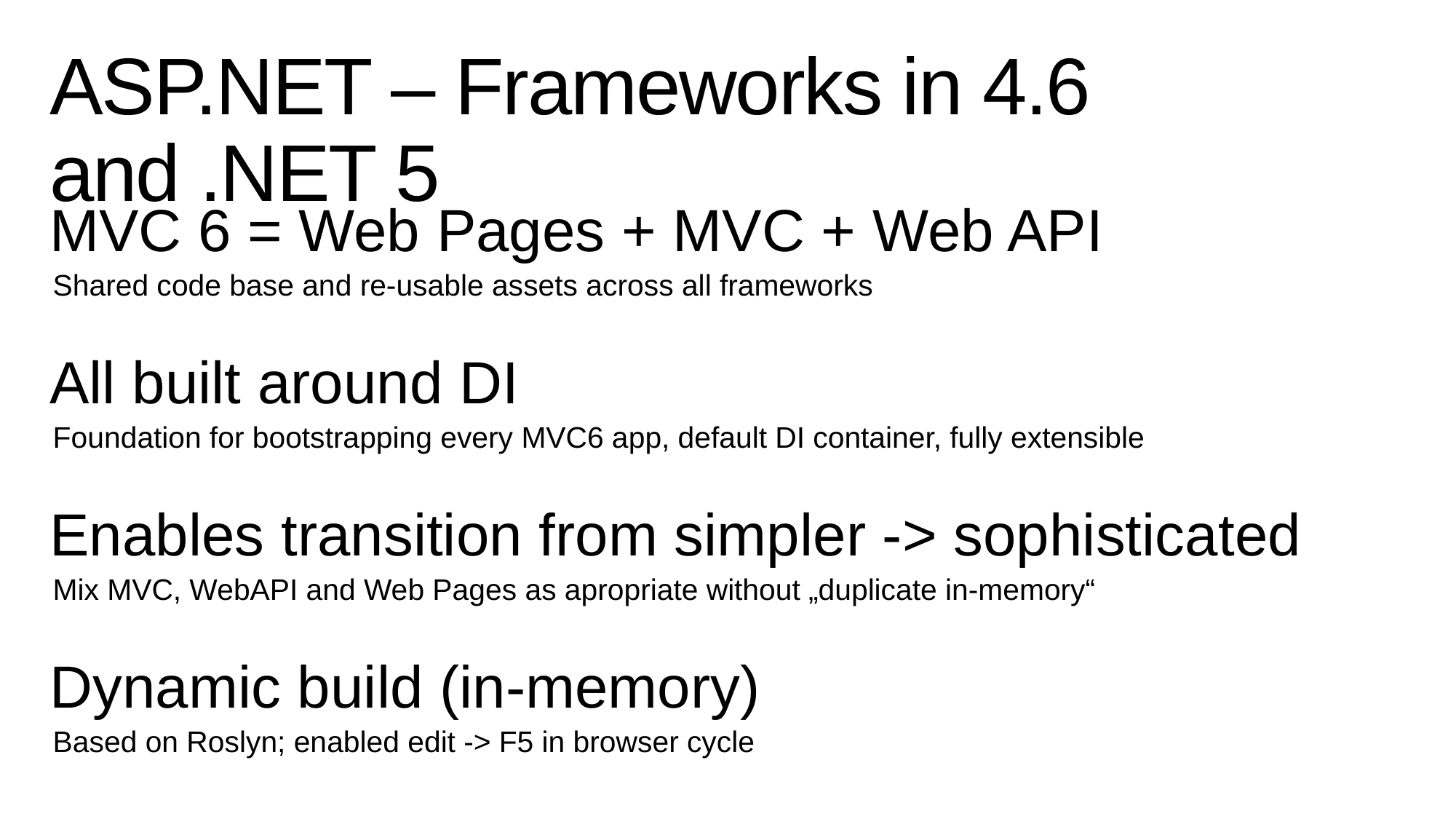

# ASP.NET – Frameworks in 4.6 and .NET 5

MVC 6 = Web Pages + MVC + Web API
Shared code base and re-usable assets across all frameworks

All built around DI
Foundation for bootstrapping every MVC6 app, default DI container, fully extensible

Enables transition from simpler -> sophisticated
Mix MVC, WebAPI and Web Pages as apropriate without „duplicate in-memory“

Dynamic build (in-memory)
Based on Roslyn; enabled edit -> F5 in browser cycle